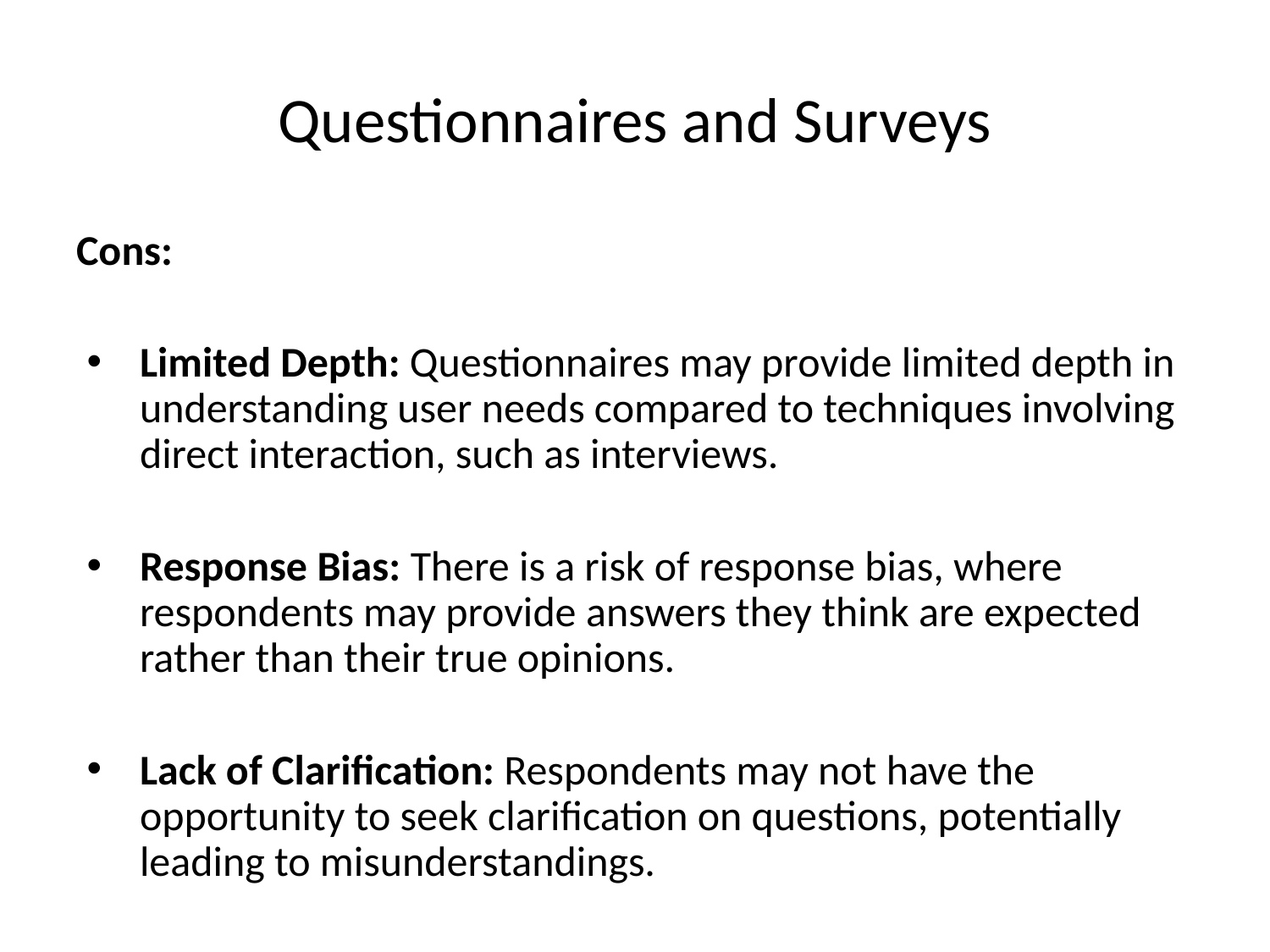

# Questionnaires and Surveys
Cons:

Limited Depth: Questionnaires may provide limited depth in understanding user needs compared to techniques involving direct interaction, such as interviews.

Response Bias: There is a risk of response bias, where respondents may provide answers they think are expected rather than their true opinions.

Lack of Clarification: Respondents may not have the opportunity to seek clarification on questions, potentially leading to misunderstandings.